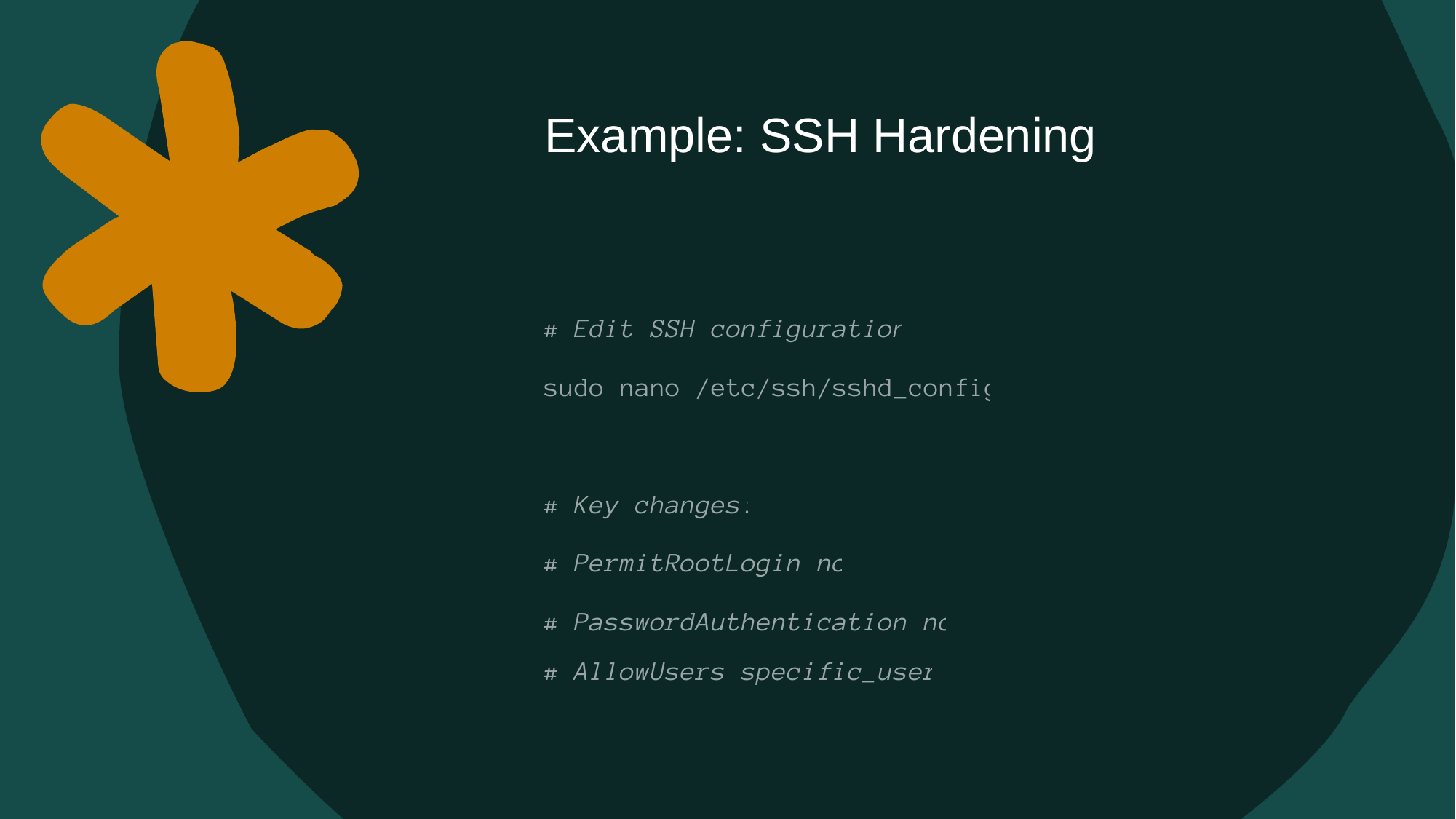

# Example: SSH Hardening

# Edit SSH configuration
sudo nano /etc/ssh/sshd_config

# Key changes:
# PermitRootLogin no
# PasswordAuthentication no
# AllowUsers specific_user